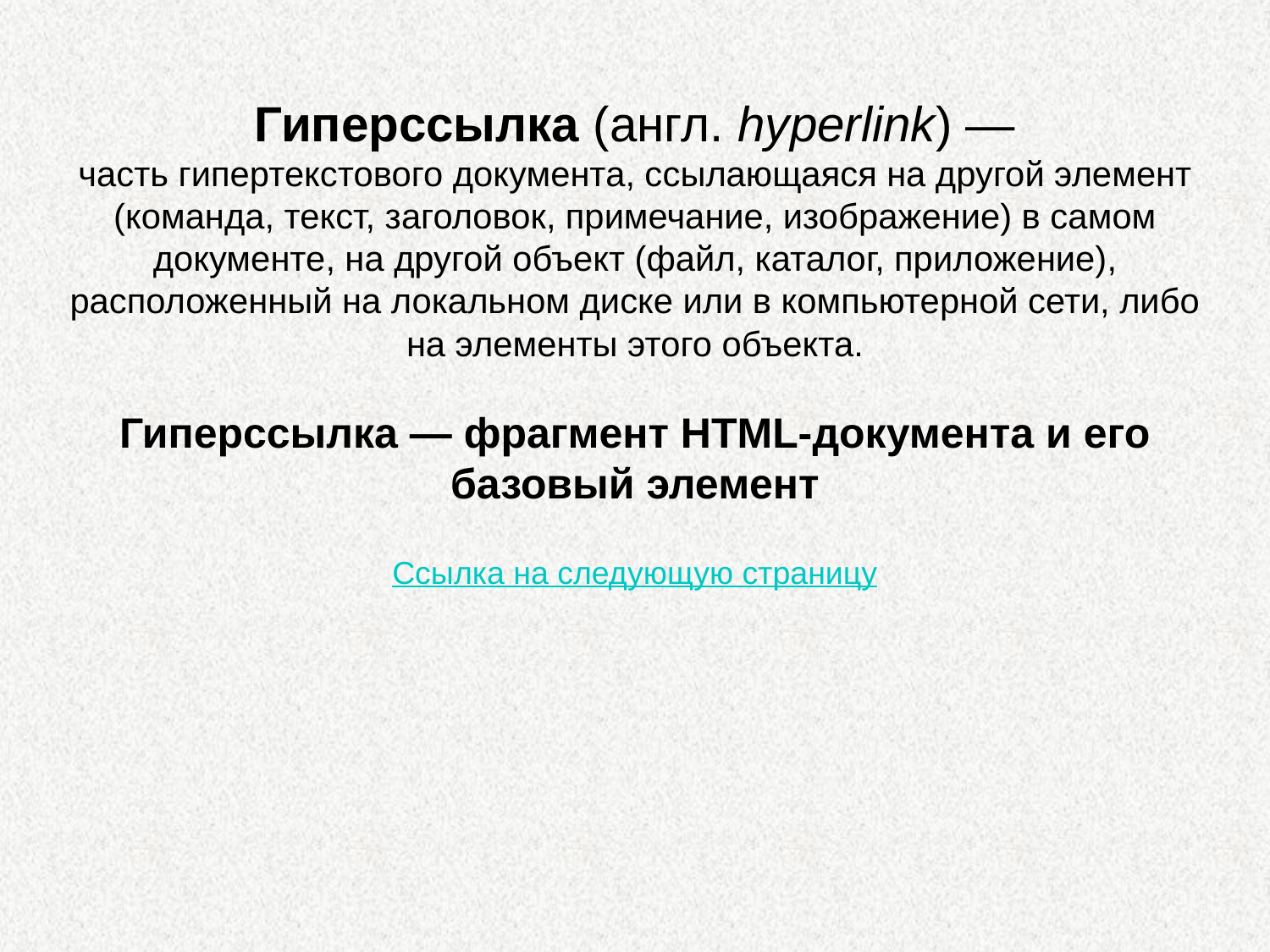

Гиперссылка (англ. hyperlink) — часть гипертекстового документа, ссылающаяся на другой элемент (команда, текст, заголовок, примечание, изображение) в самом документе, на другой объект (файл, каталог, приложение), расположенный на локальном диске или в компьютерной сети, либо на элементы этого объекта.

Гиперссылка — фрагмент HTML-документа и его базовый элемент
Ссылка на следующую страницу